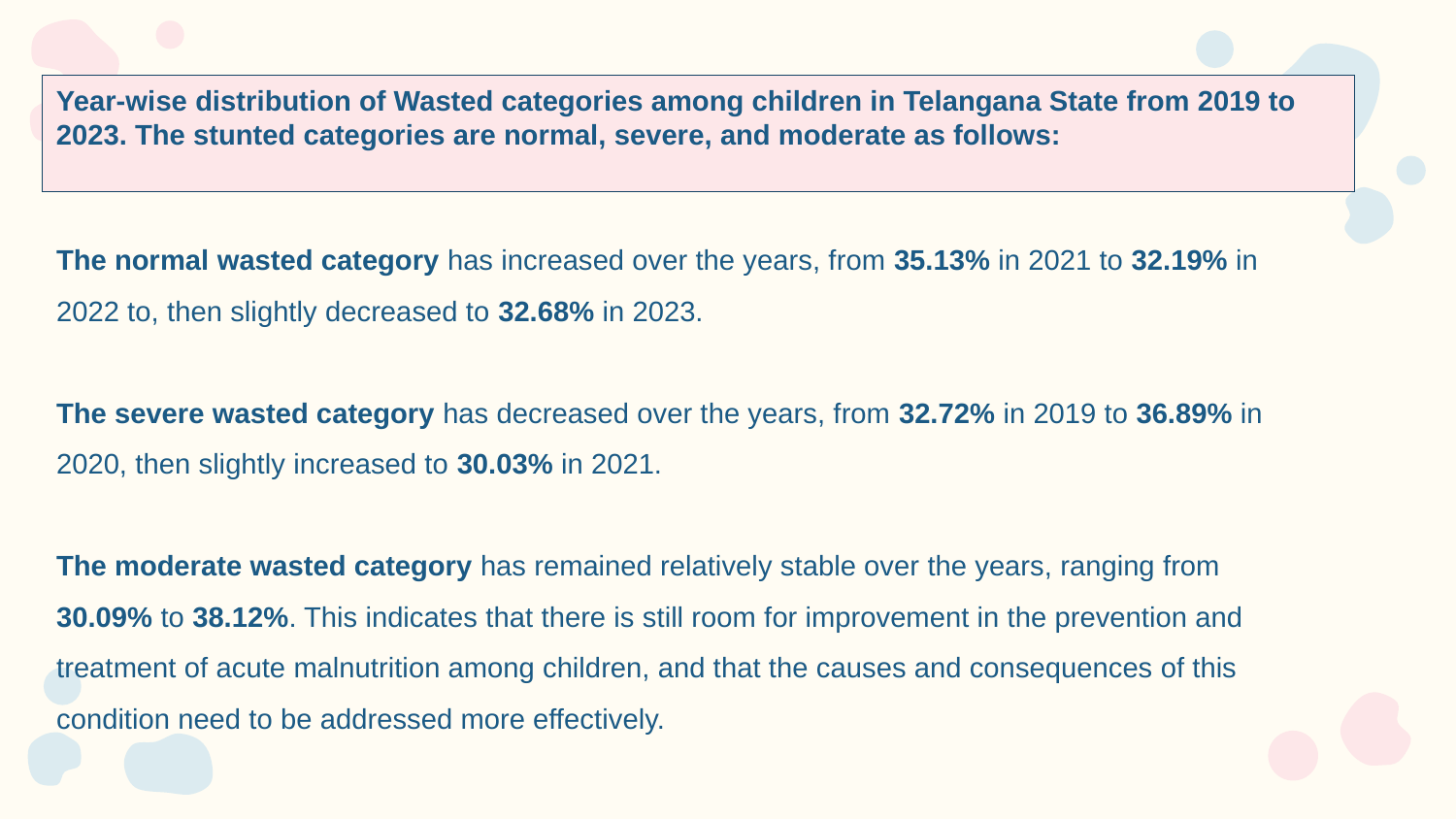

Year-wise distribution of Wasted categories among children in Telangana State from 2019 to 2023. The stunted categories are normal, severe, and moderate as follows:

# The normal wasted category has increased over the years, from 35.13% in 2021 to 32.19% in 2022 to, then slightly decreased to 32.68% in 2023. The severe wasted category has decreased over the years, from 32.72% in 2019 to 36.89% in 2020, then slightly increased to 30.03% in 2021. The moderate wasted category has remained relatively stable over the years, ranging from 30.09% to 38.12%. This indicates that there is still room for improvement in the prevention and treatment of acute malnutrition among children, and that the causes and consequences of this condition need to be addressed more effectively.